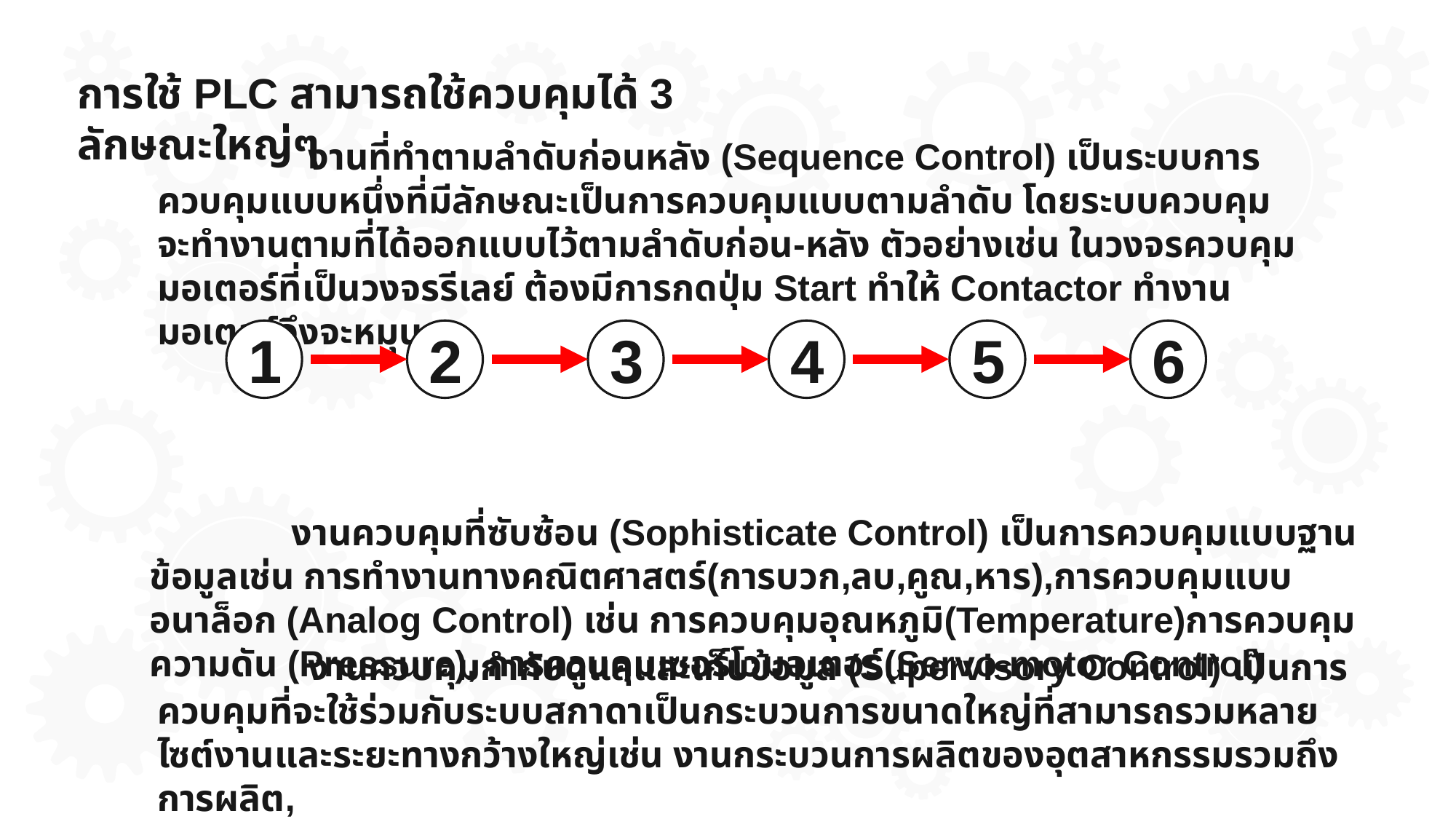

การใช้ PLC สามารถใช้ควบคุมได้ 3 ลักษณะใหญ่ๆ
                งานที่ทำตามลำดับก่อนหลัง (Sequence Control) เป็นระบบการควบคุมแบบหนึ่งที่มีลักษณะเป็นการควบคุมแบบตามลำดับ โดยระบบควบคุมจะทำงานตามที่ได้ออกแบบไว้ตามลำดับก่อน-หลัง ตัวอย่างเช่น ในวงจรควบคุมมอเตอร์ที่เป็นวงจรรีเลย์ ต้องมีการกดปุ่ม Start ทำให้ Contactor ทำงานมอเตอร์จึงจะหมุน
1
2
3
4
5
6
               งานควบคุมที่ซับซ้อน (Sophisticate Control) เป็นการควบคุมแบบฐานข้อมูลเช่น การทำงานทางคณิตศาสตร์(การบวก,ลบ,คูณ,หาร),การควบคุมแบบอนาล็อก (Analog Control) เช่น การควบคุมอุณหภูมิ(Temperature)การควบคุมความดัน (Pressure), การควบคุมเซอร์โวมอเตอร์(Servo-motor Control)
                งานควบคุมกำกับดูแลและเก็บข้อมูล (Supervisory Control) เป็นการควบคุมที่จะใช้ร่วมกับระบบสกาดาเป็นกระบวนการขนาดใหญ่ที่สามารถรวมหลายไซต์งานและระยะทางกว้างใหญ่เช่น งานกระบวนการผลิตของอุตสาหกรรมรวมถึงการผลิต,